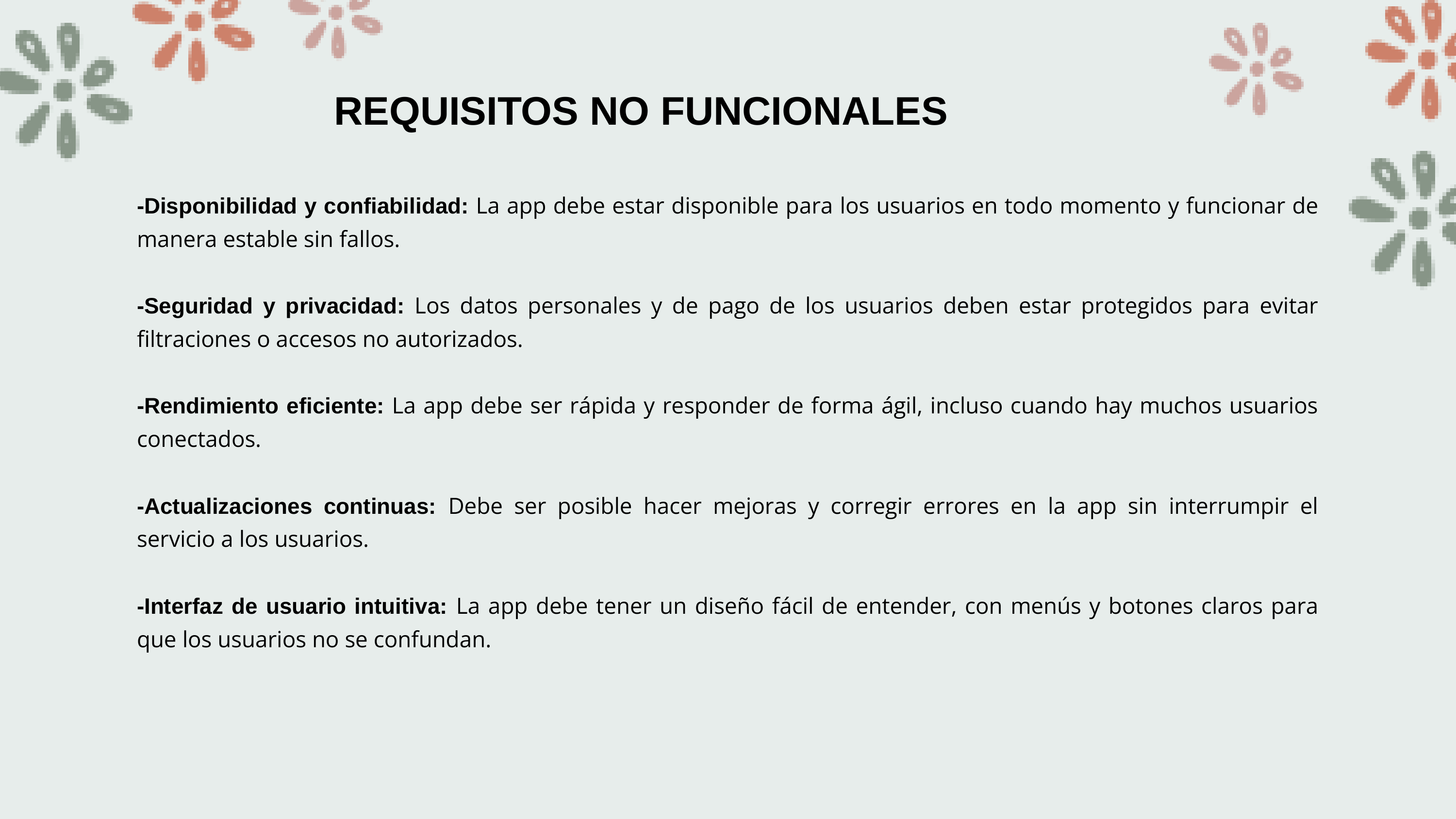

REQUISITOS NO FUNCIONALES

-Disponibilidad y confiabilidad: La app debe estar disponible para los usuarios en todo momento y funcionar de manera estable sin fallos.

-Seguridad y privacidad: Los datos personales y de pago de los usuarios deben estar protegidos para evitar filtraciones o accesos no autorizados.

-Rendimiento eficiente: La app debe ser rápida y responder de forma ágil, incluso cuando hay muchos usuarios conectados.

-Actualizaciones continuas: Debe ser posible hacer mejoras y corregir errores en la app sin interrumpir el servicio a los usuarios.

-Interfaz de usuario intuitiva: La app debe tener un diseño fácil de entender, con menús y botones claros para que los usuarios no se confundan.